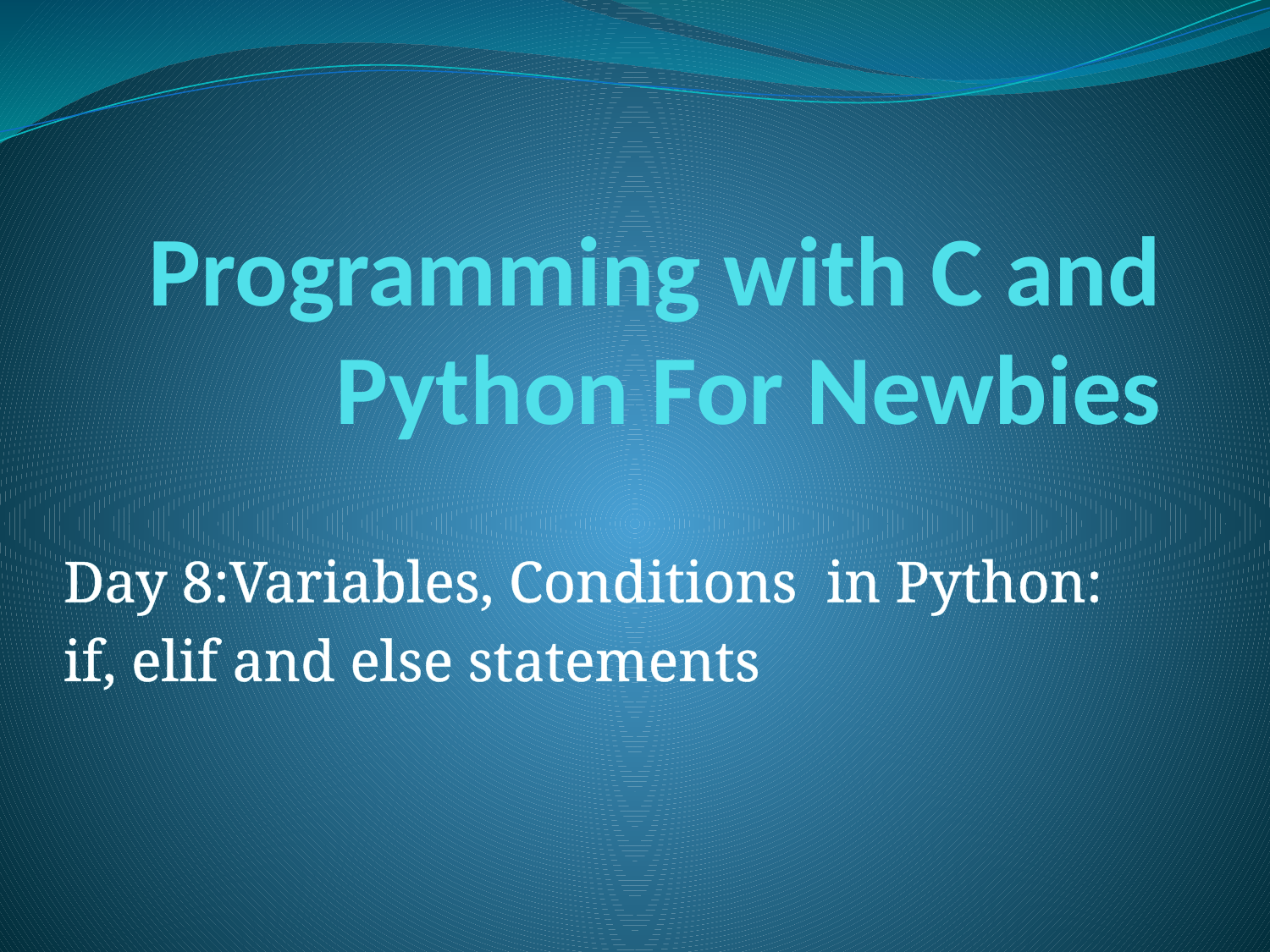

# Programming with C and Python For Newbies
Day 8:Variables, Conditions  in Python:
if, elif and else statements